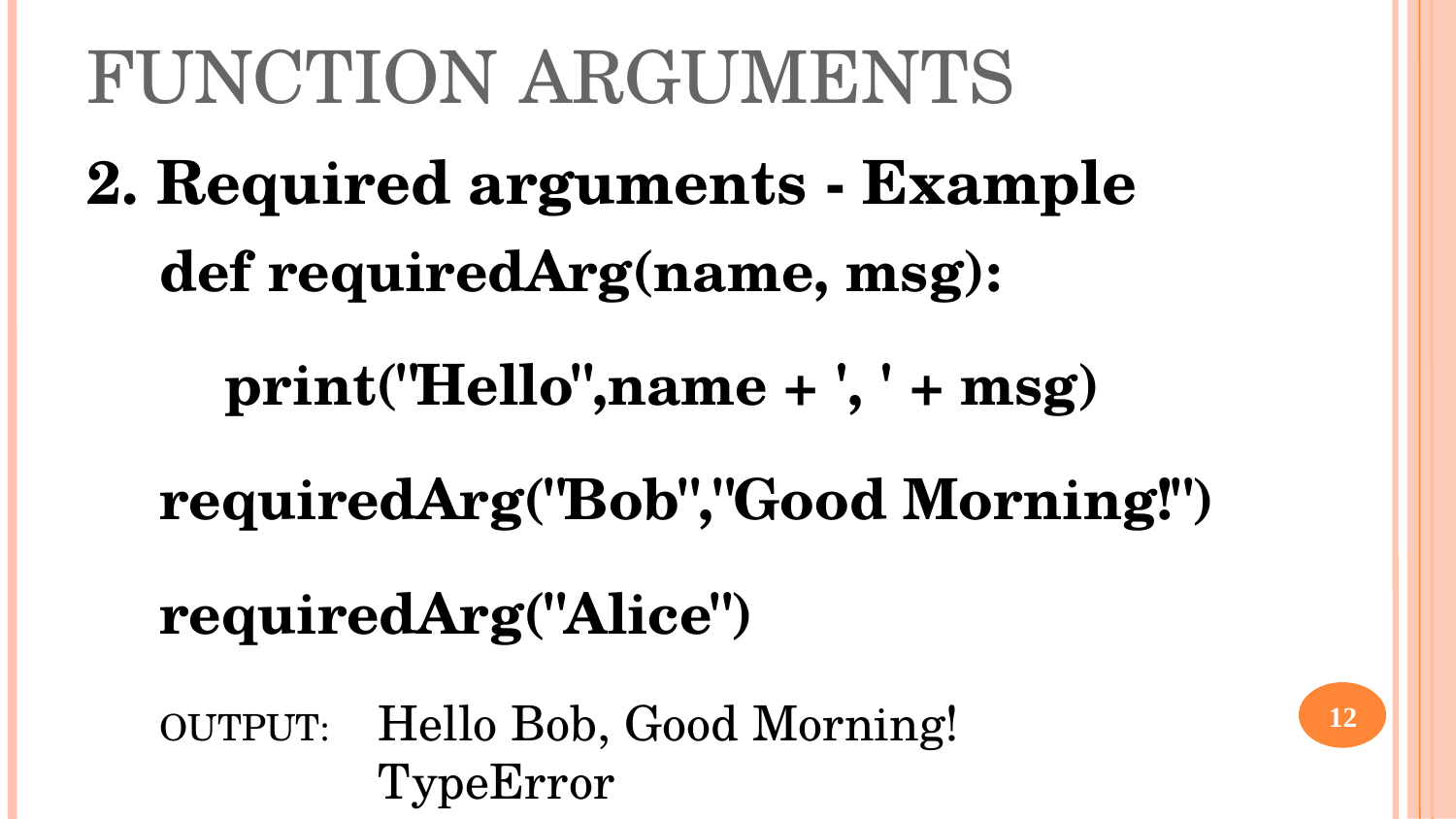

FUNCTION ARGUMENTS
2. Required arguments - Example
def requiredArg(name, msg):
    print("Hello",name + ', ' + msg)
requiredArg("Bob","Good Morning!")
requiredArg("Alice")
OUTPUT:	Hello Bob, Good Morning!
TypeError

12